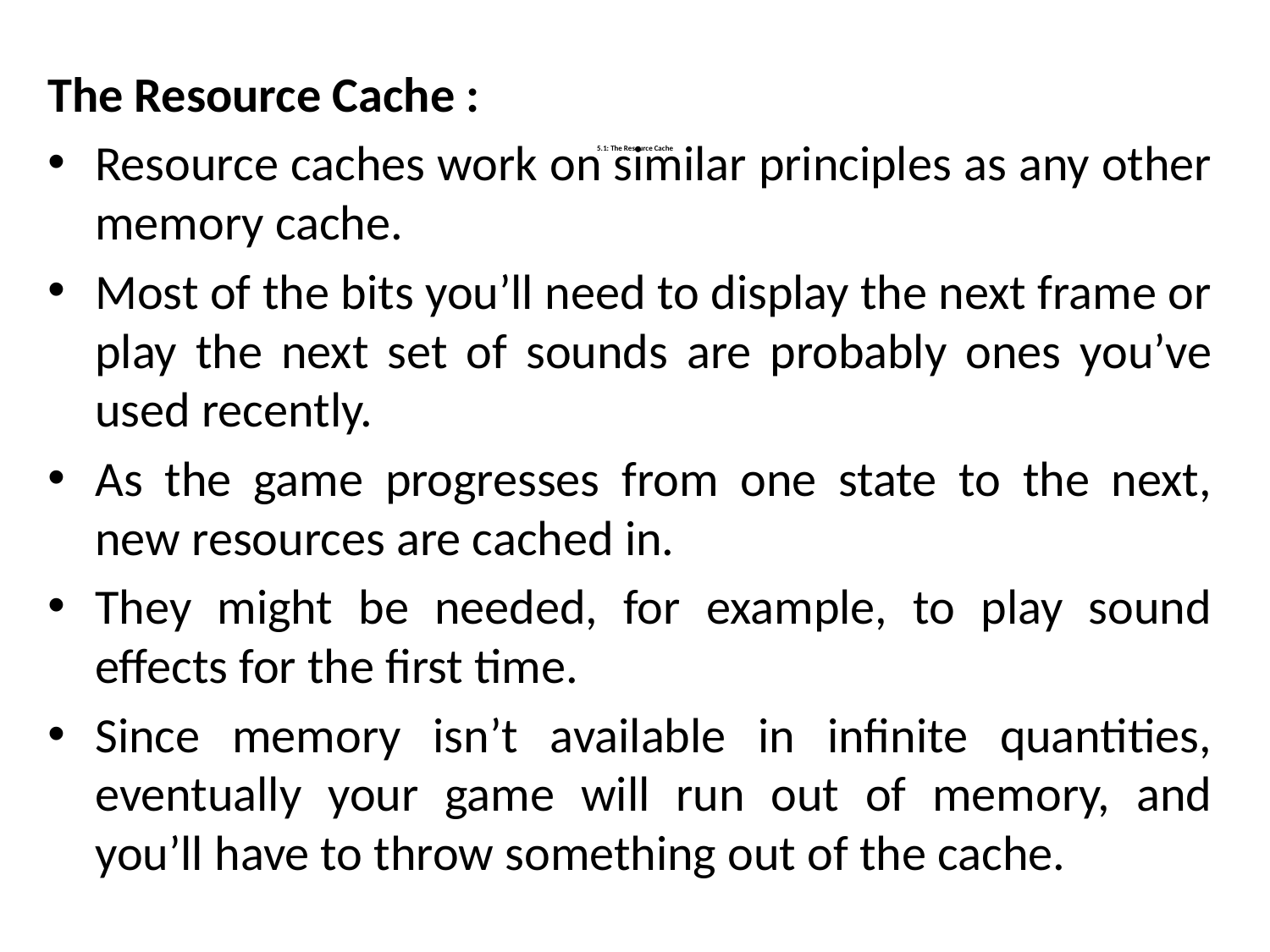

The Resource Cache :
Resource caches work on similar principles as any other memory cache.
Most of the bits you’ll need to display the next frame or play the next set of sounds are probably ones you’ve used recently.
As the game progresses from one state to the next, new resources are cached in.
They might be needed, for example, to play sound effects for the first time.
Since memory isn’t available in infinite quantities, eventually your game will run out of memory, and you’ll have to throw something out of the cache.
# 5.1: The Resource Cache